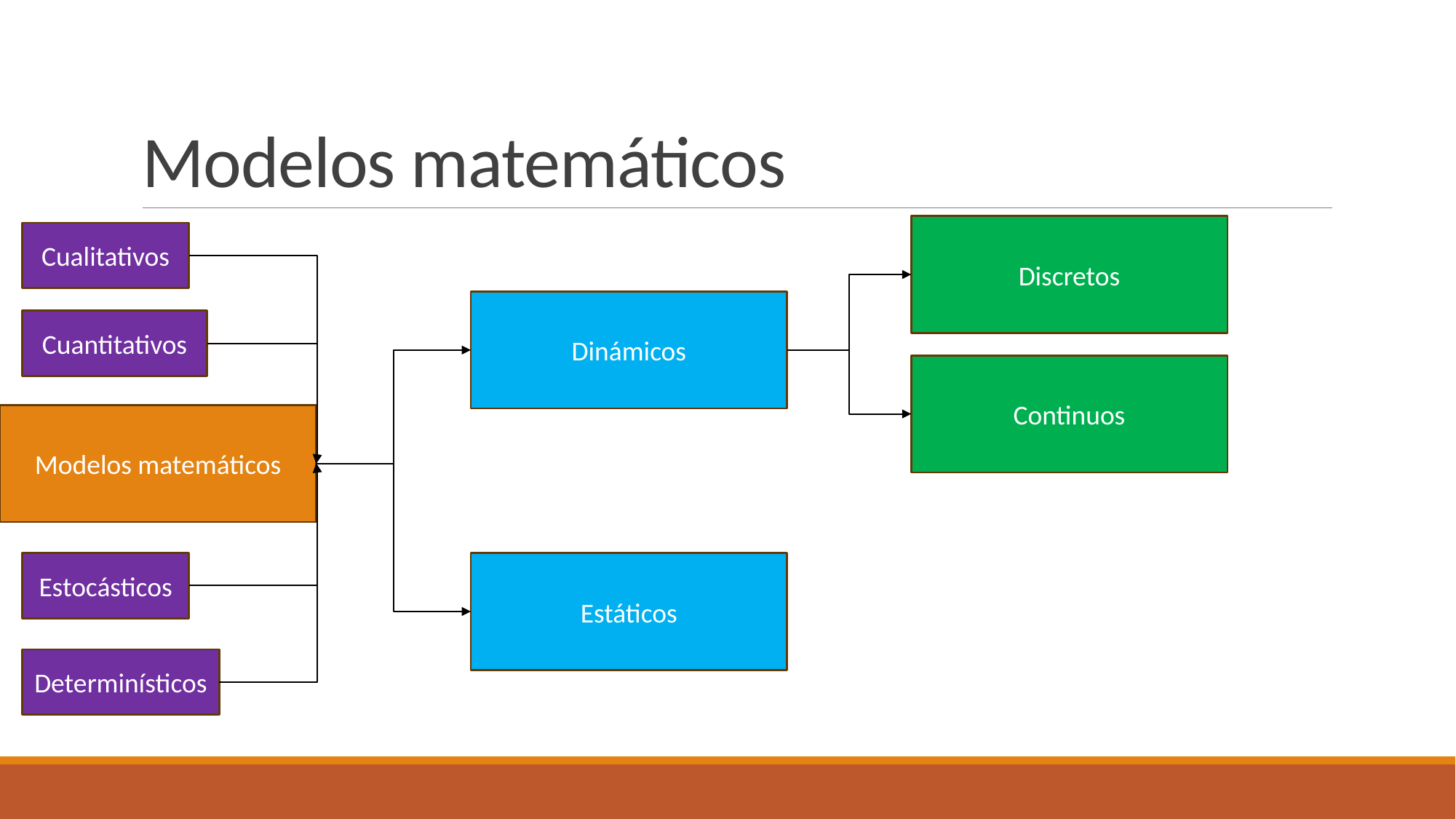

# Modelos matemáticos
Discretos
Cualitativos
Dinámicos
Cuantitativos
Continuos
Modelos matemáticos
Estocásticos
Estáticos
Determinísticos